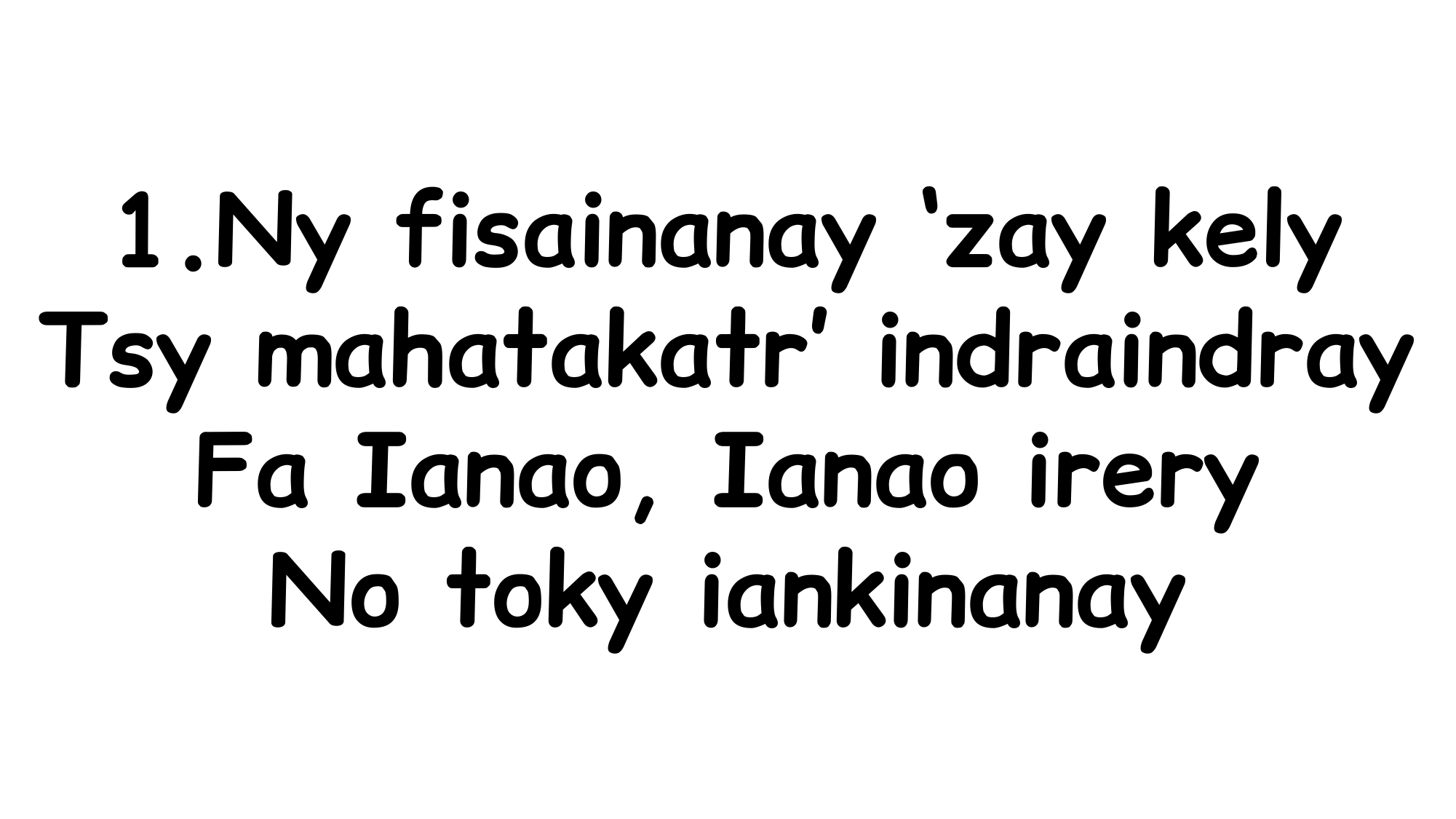

1.Ny fisainanay ‘zay kely
Tsy mahatakatr’ indraindray
Fa Ianao, Ianao irery
No toky iankinanay